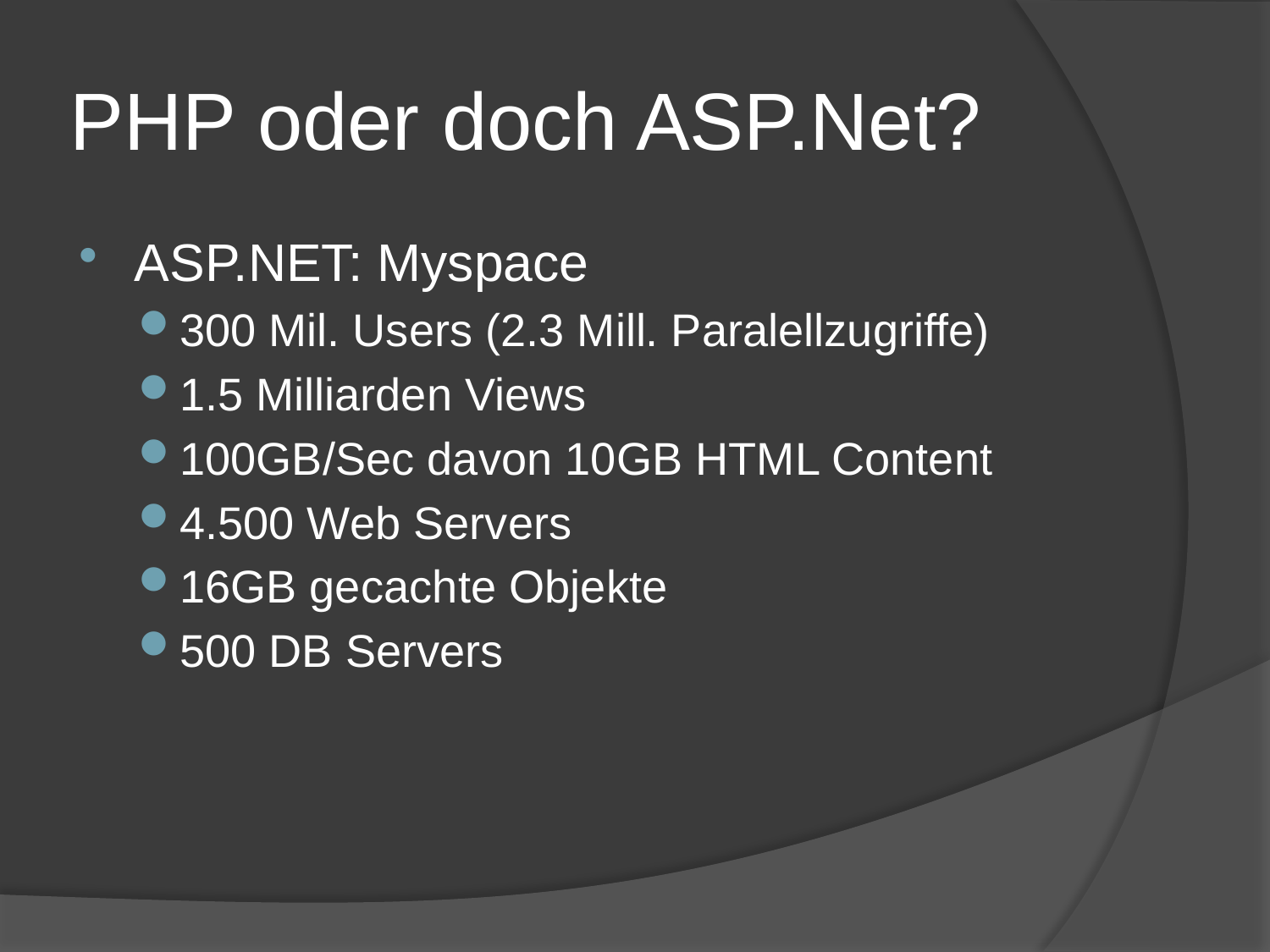

# PHP oder doch ASP.Net?
ASP.NET: Myspace
300 Mil. Users (2.3 Mill. Paralellzugriffe)
1.5 Milliarden Views
100GB/Sec davon 10GB HTML Content
4.500 Web Servers
16GB gecachte Objekte
500 DB Servers